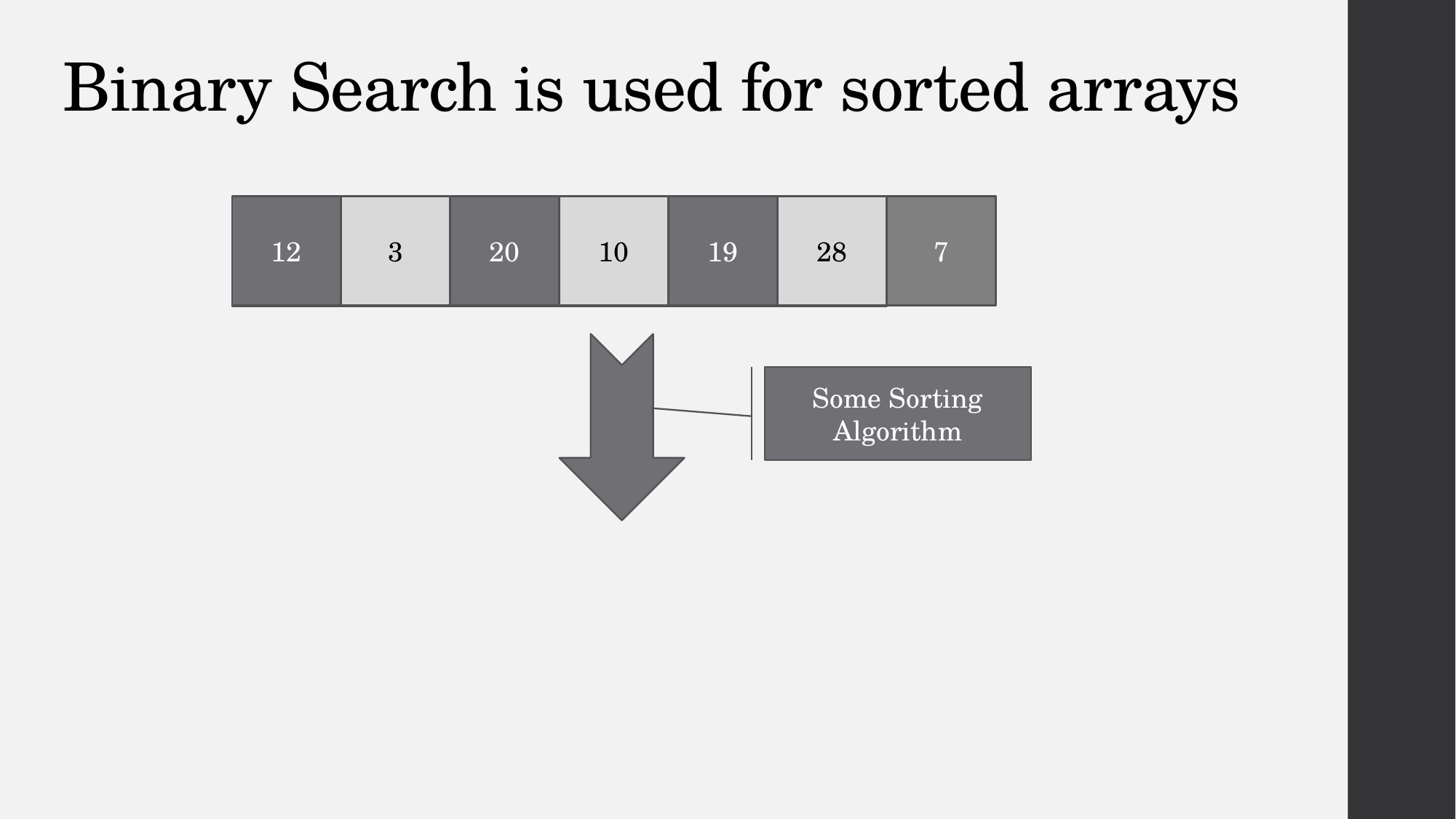

# Binary Search is used for sorted arrays
12
3
20
10
19
28
7
7
12
3
20
10
19
28

Some Sorting Algorithm